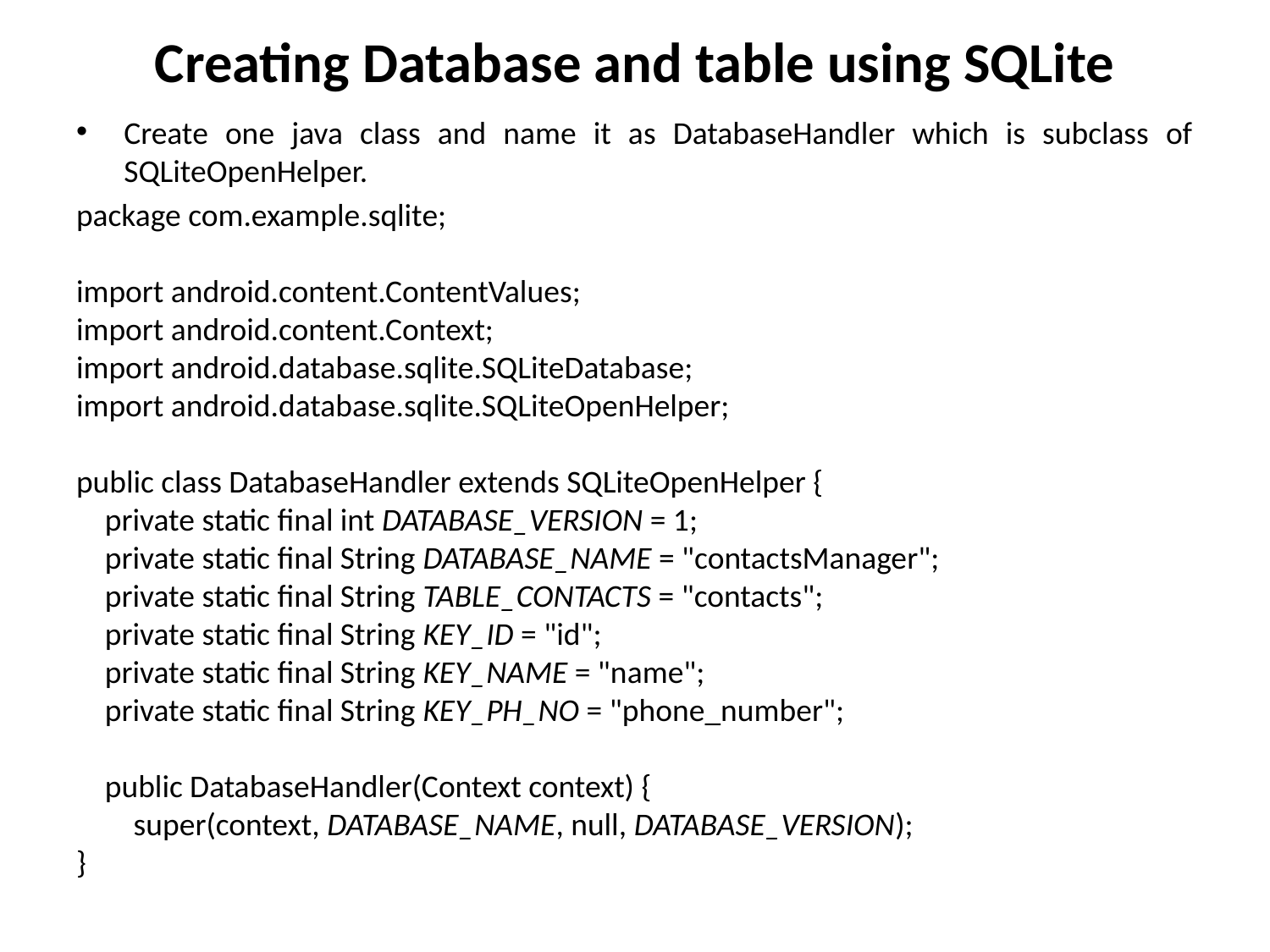

# Creating Database and table using SQLite
Create one java class and name it as DatabaseHandler which is subclass of SQLiteOpenHelper.
package com.example.sqlite;
import android.content.ContentValues;
import android.content.Context;
import android.database.sqlite.SQLiteDatabase;
import android.database.sqlite.SQLiteOpenHelper;
public class DatabaseHandler extends SQLiteOpenHelper {
    private static final int DATABASE_VERSION = 1;
    private static final String DATABASE_NAME = "contactsManager";
    private static final String TABLE_CONTACTS = "contacts";
    private static final String KEY_ID = "id";
    private static final String KEY_NAME = "name";
    private static final String KEY_PH_NO = "phone_number";
    public DatabaseHandler(Context context) {
        super(context, DATABASE_NAME, null, DATABASE_VERSION);
}